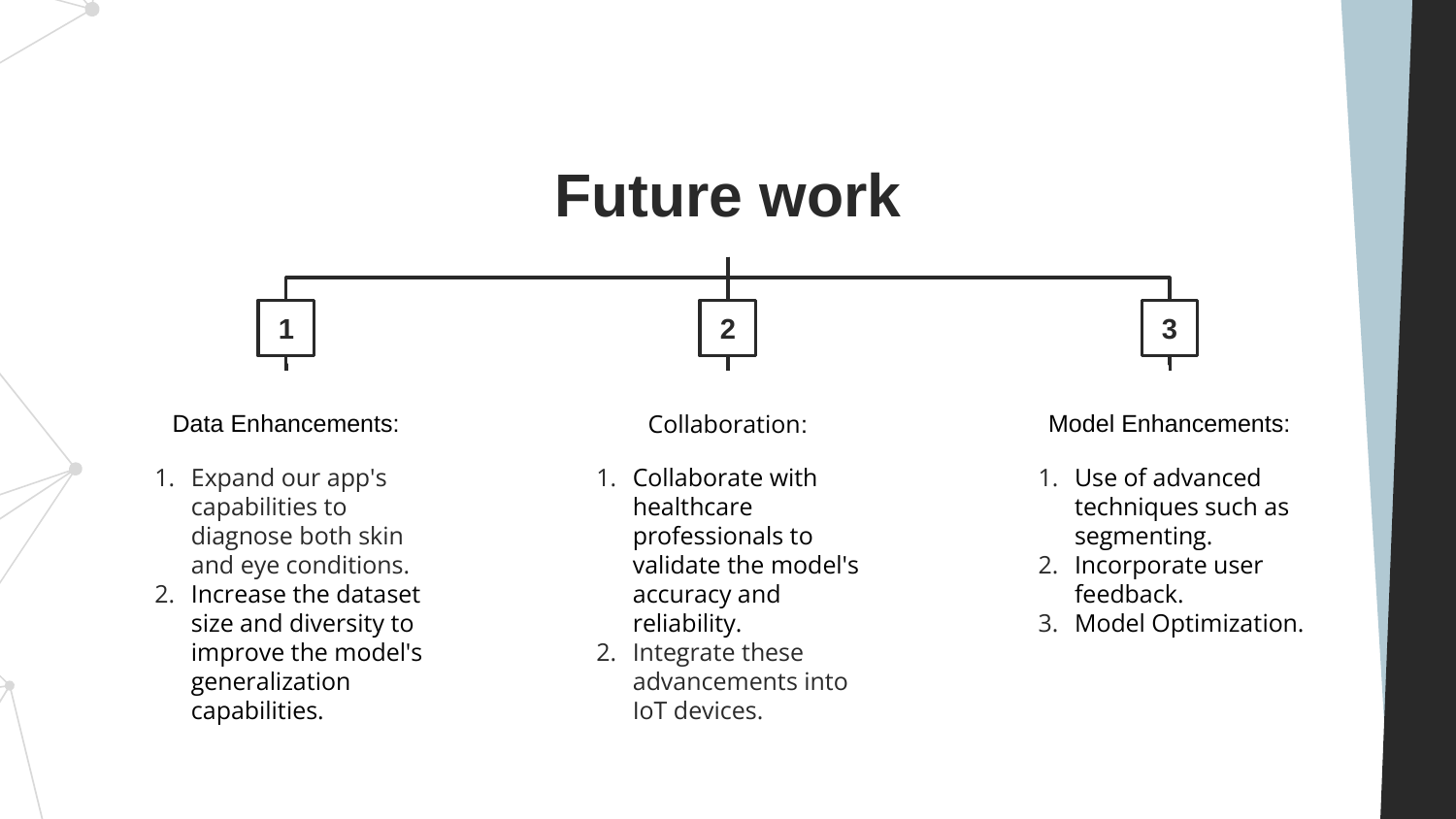

# Future work
1
2
3
Data Enhancements:
Model Enhancements:
Collaboration:
Expand our app's capabilities to diagnose both skin and eye conditions.
Increase the dataset size and diversity to improve the model's generalization capabilities.
Use of advanced techniques such as segmenting.
Incorporate user feedback.
Model Optimization.

Collaborate with healthcare professionals to validate the model's accuracy and reliability.
Integrate these advancements into IoT devices.